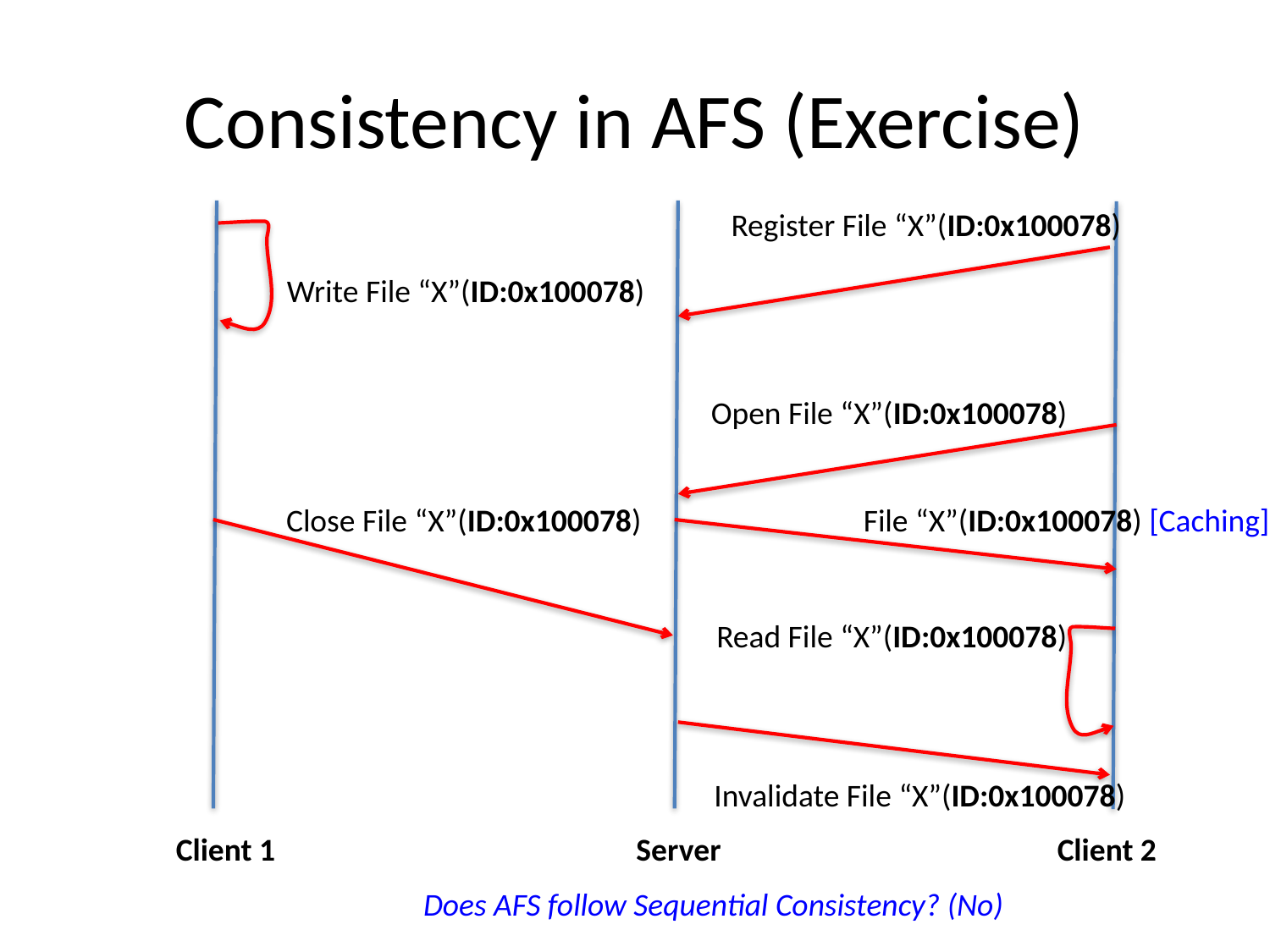

# Consistency in AFS (Exercise)
Register File “X”(ID:0x100078)

Write File “X”(ID:0x100078)
Open File “X”(ID:0x100078)
File “X”(ID:0x100078) [Caching]
Close File “X”(ID:0x100078)
Read File “X”(ID:0x100078)

Invalidate File “X”(ID:0x100078)
Client 2
Client 1
Server
Does AFS follow Sequential Consistency? (No)